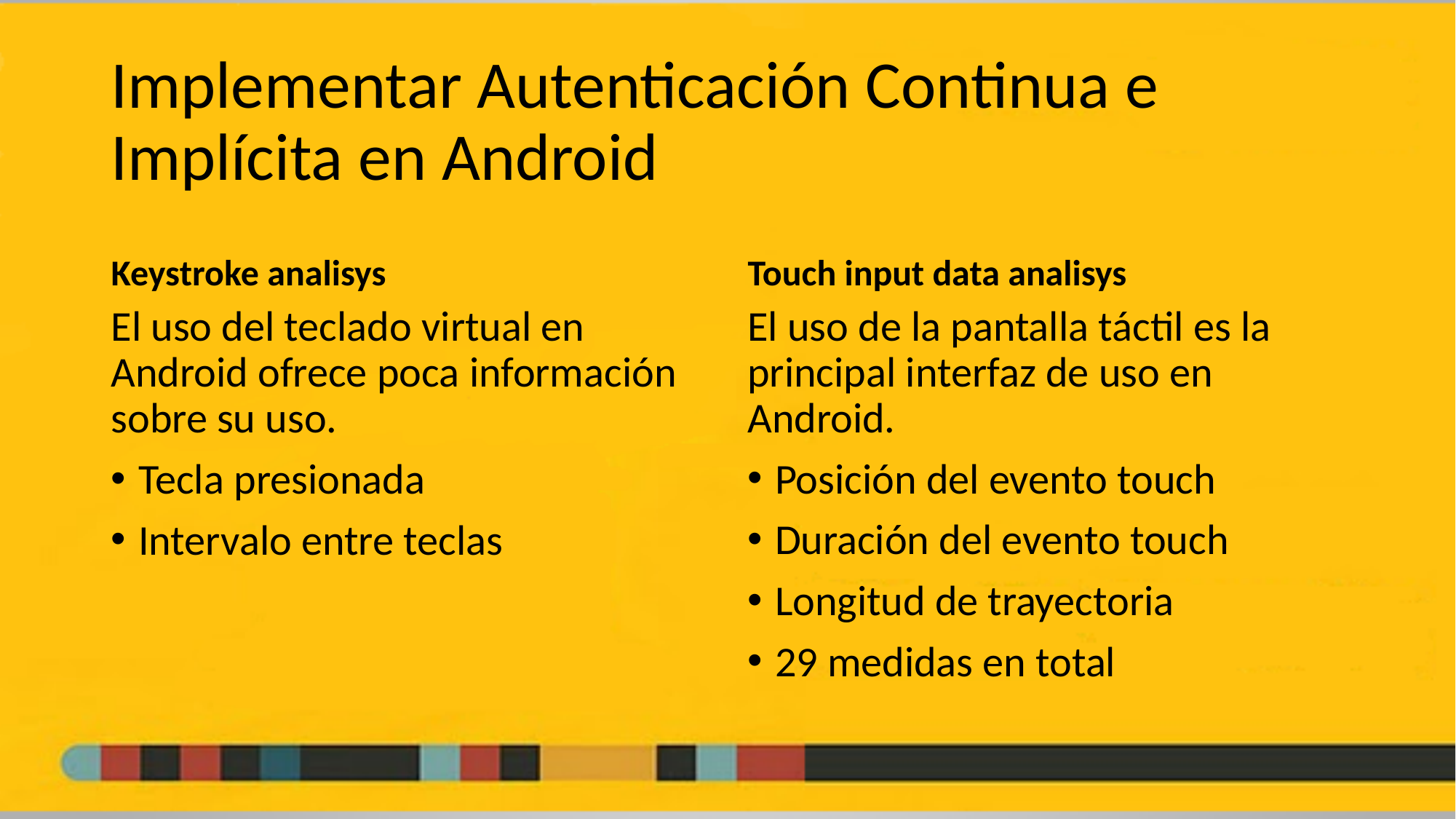

# Implementar Autenticación Continua e Implícita en Android
Keystroke analisys
Touch input data analisys
El uso del teclado virtual en Android ofrece poca información sobre su uso.
Tecla presionada
Intervalo entre teclas
El uso de la pantalla táctil es la principal interfaz de uso en Android.
Posición del evento touch
Duración del evento touch
Longitud de trayectoria
29 medidas en total